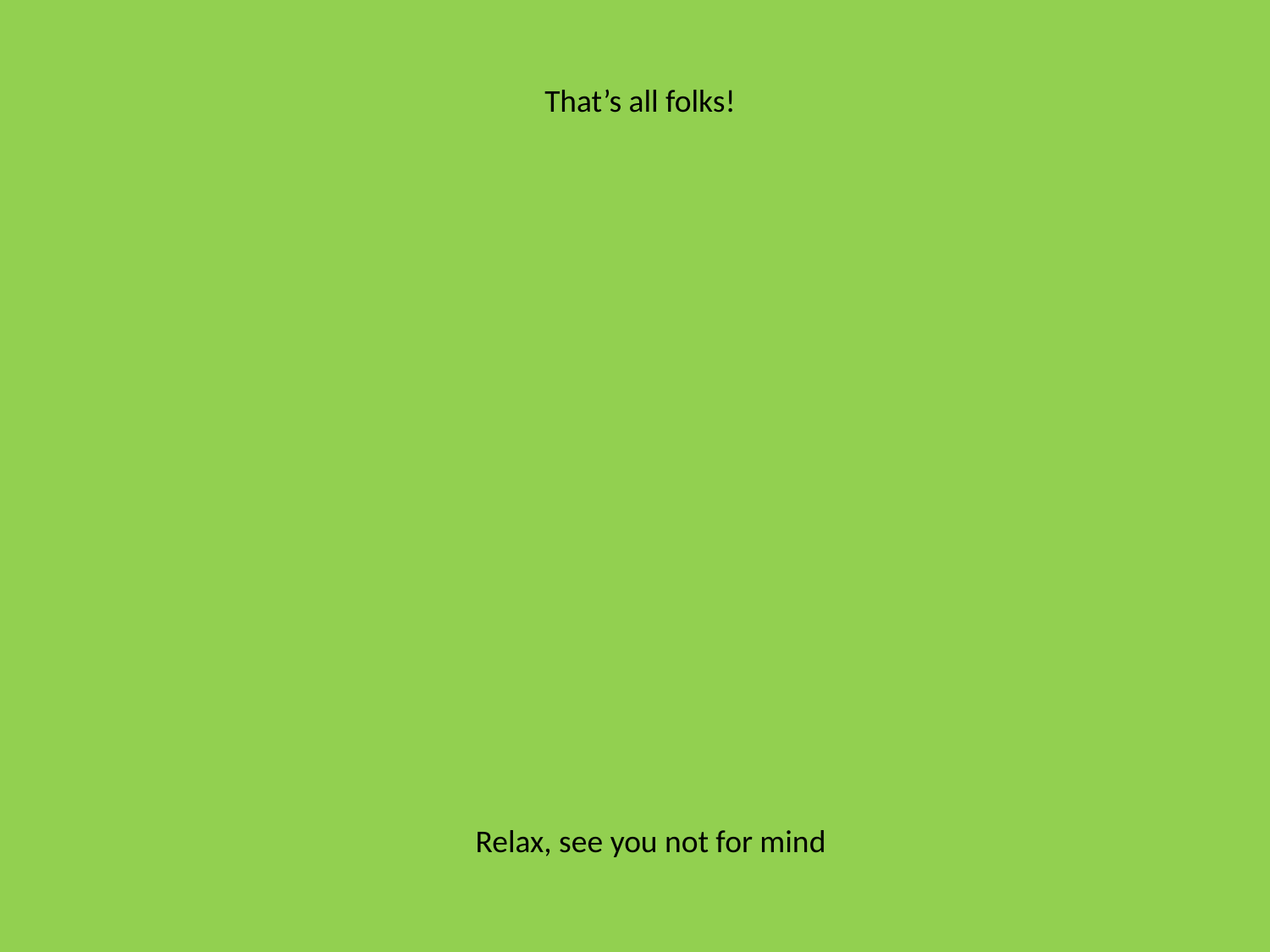

That’s all folks!
Relax, see you not for mind